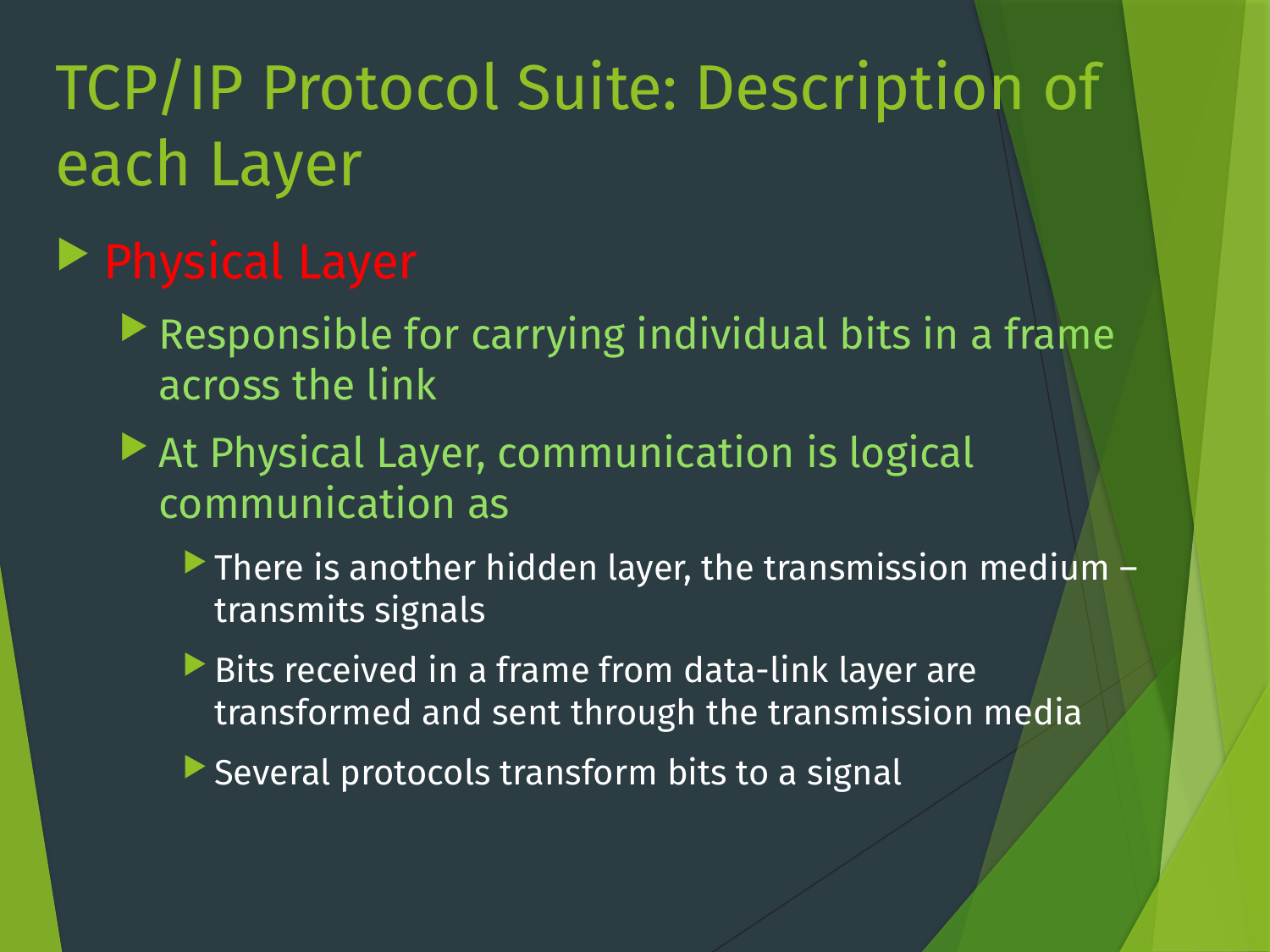

# TCP/IP Protocol Suite: Description of each Layer
Physical Layer
Responsible for carrying individual bits in a frame across the link
At Physical Layer, communication is logical communication as
There is another hidden layer, the transmission medium – transmits signals
Bits received in a frame from data-link layer are transformed and sent through the transmission media
Several protocols transform bits to a signal